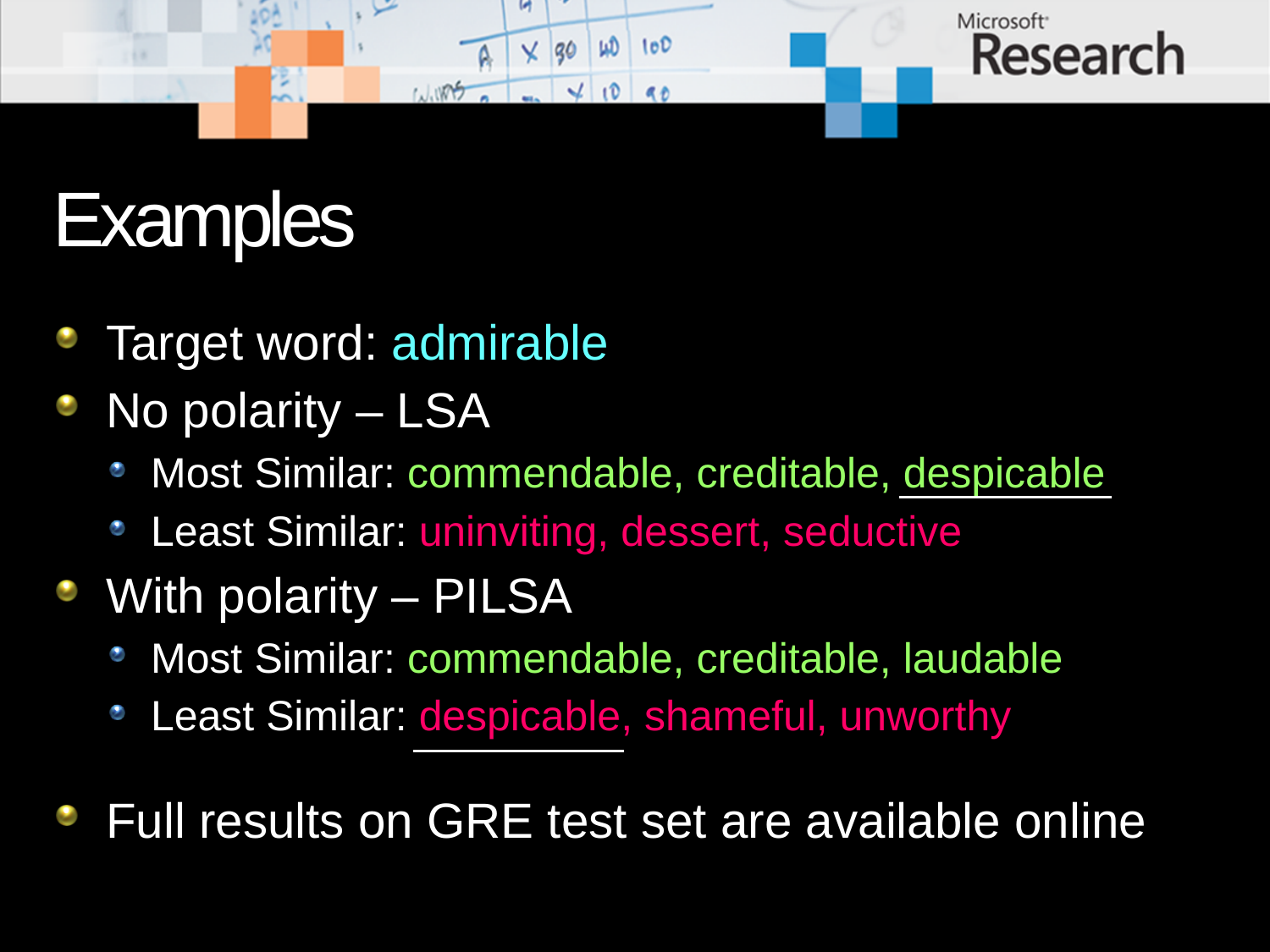

# Examples
Target word: admirable
No polarity – LSA
Most Similar: commendable, creditable, despicable
Least Similar: uninviting, dessert, seductive
With polarity – PILSA
Most Similar: commendable, creditable, laudable
Least Similar: despicable, shameful, unworthy

Full results on GRE test set are available online